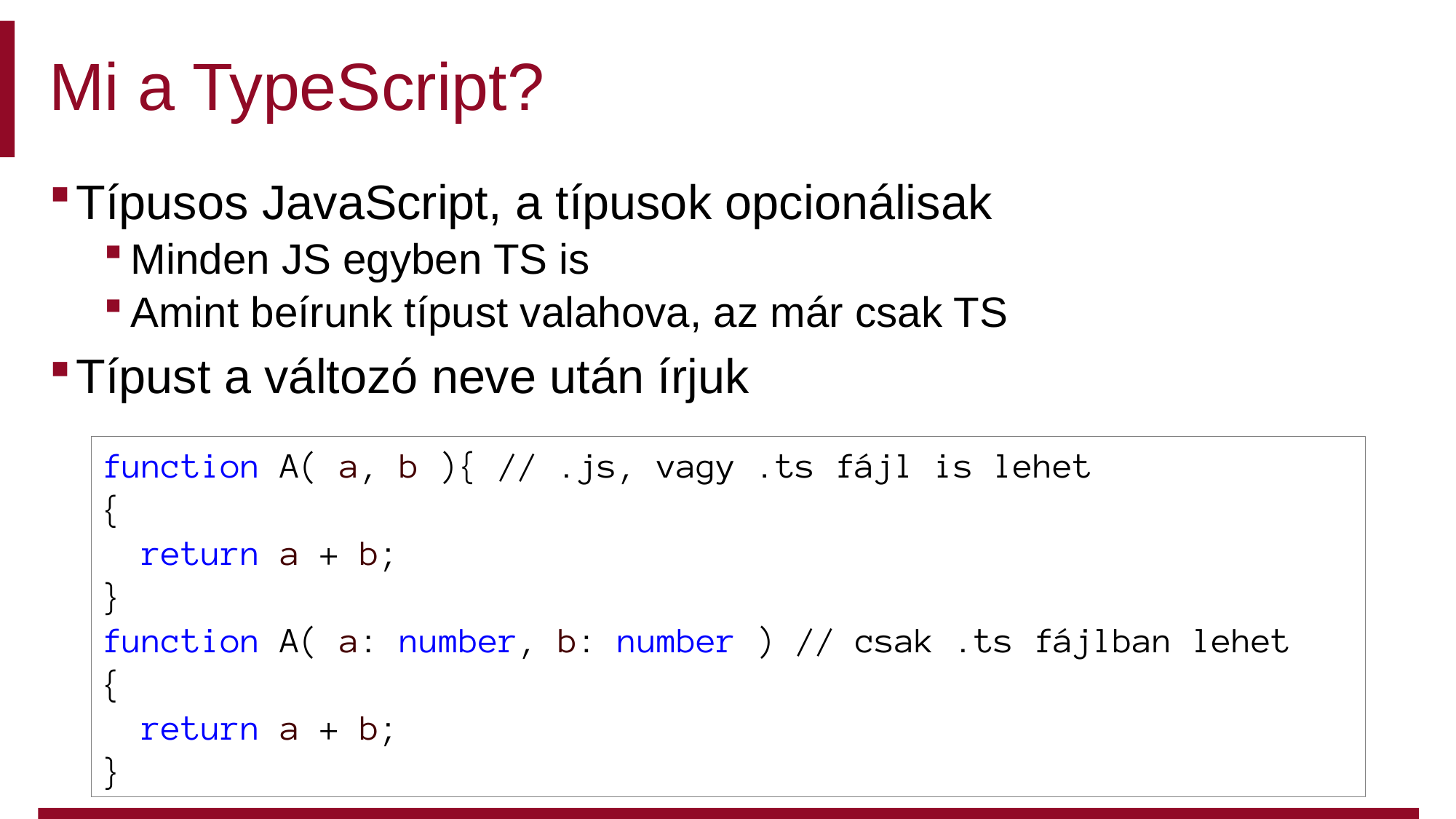

# Mi a TypeScript?
Típusos JavaScript, a típusok opcionálisak
Minden JS egyben TS is
Amint beírunk típust valahova, az már csak TS
Típust a változó neve után írjuk

function A( a, b ){ // .js, vagy .ts fájl is lehet
{
  return a + b;
}
function A( a: number, b: number ) // csak .ts fájlban lehet
{
  return a + b;
}